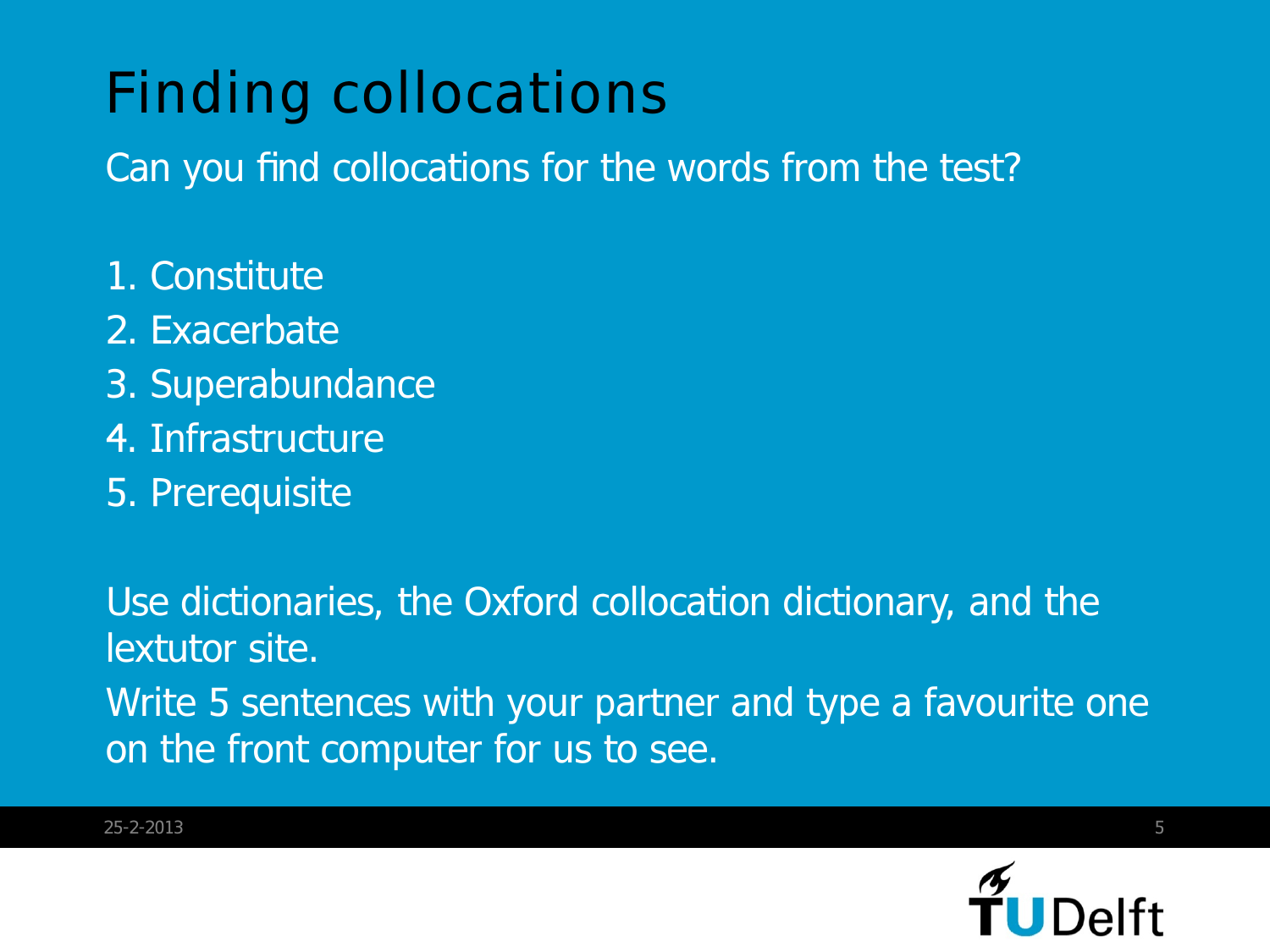

# Finding collocations
Can you find collocations for the words from the test?

1. Constitute
2. Exacerbate
3. Superabundance
4. Infrastructure
5. Prerequisite

Use dictionaries, the Oxford collocation dictionary, and the lextutor site.
Write 5 sentences with your partner and type a favourite one on the front computer for us to see.
25-2-2013
5